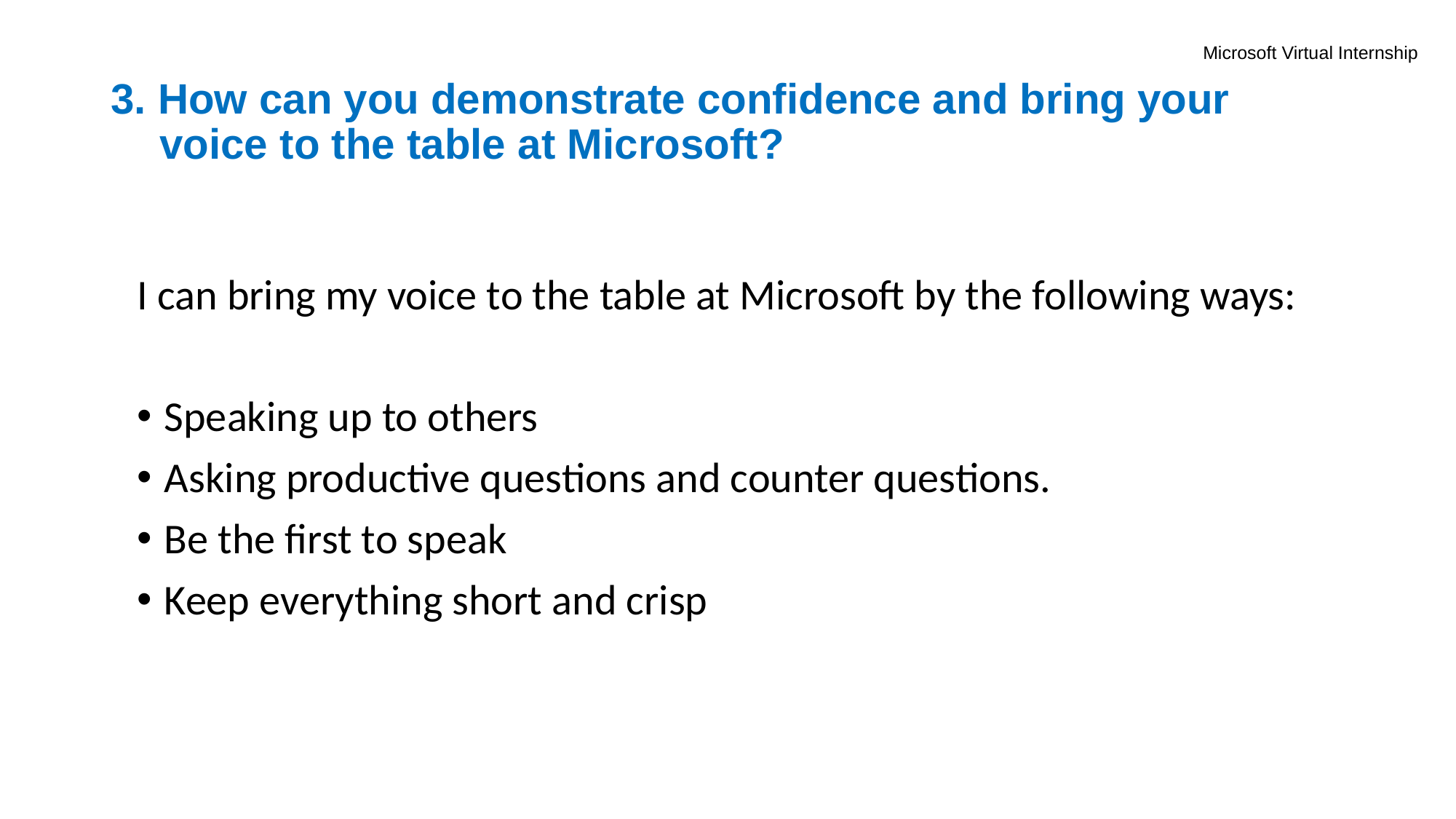

Microsoft Virtual Internship
# 3. How can you demonstrate confidence and bring your voice to the table at Microsoft?
I can bring my voice to the table at Microsoft by the following ways:

Speaking up to others
Asking productive questions and counter questions.
Be the first to speak
Keep everything short and crisp